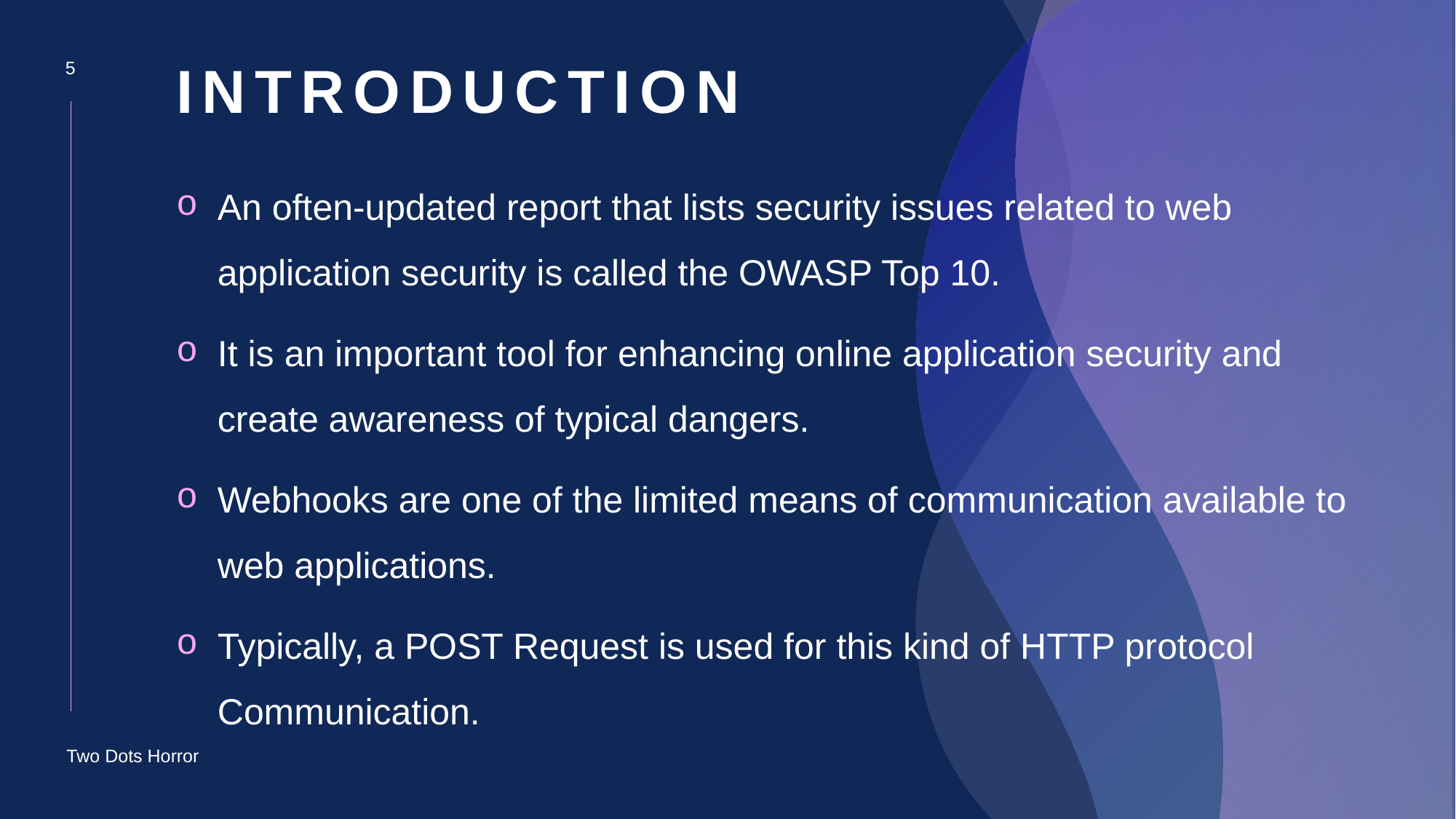

# INTRODUCTION
5
An often-updated report that lists security issues related to web application security is called the OWASP Top 10.
It is an important tool for enhancing online application security and create awareness of typical dangers.
Webhooks are one of the limited means of communication available to web applications.
Typically, a POST Request is used for this kind of HTTP protocol Communication.
Two Dots Horror